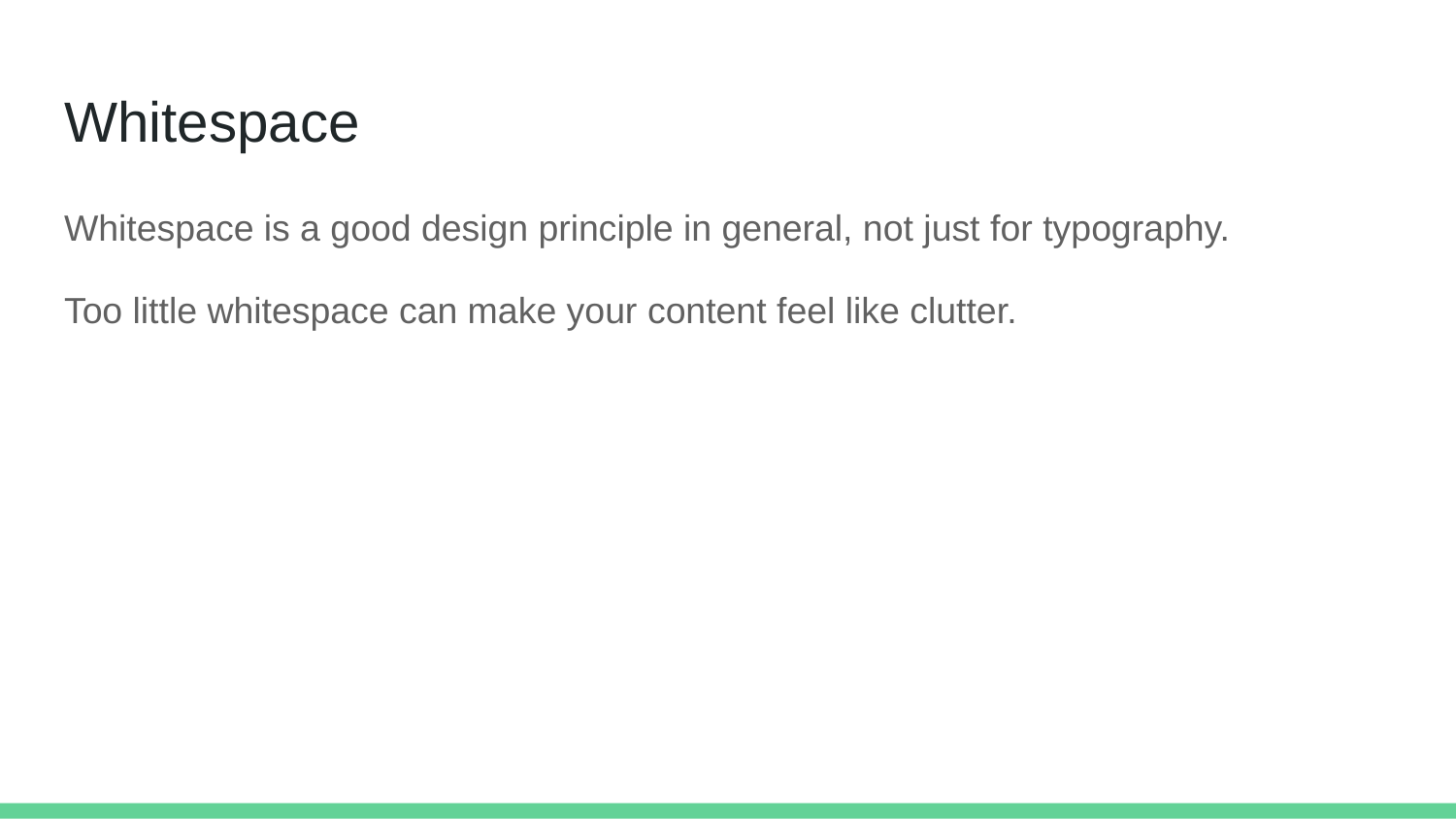

# Whitespace
Whitespace is a good design principle in general, not just for typography.
Too little whitespace can make your content feel like clutter.